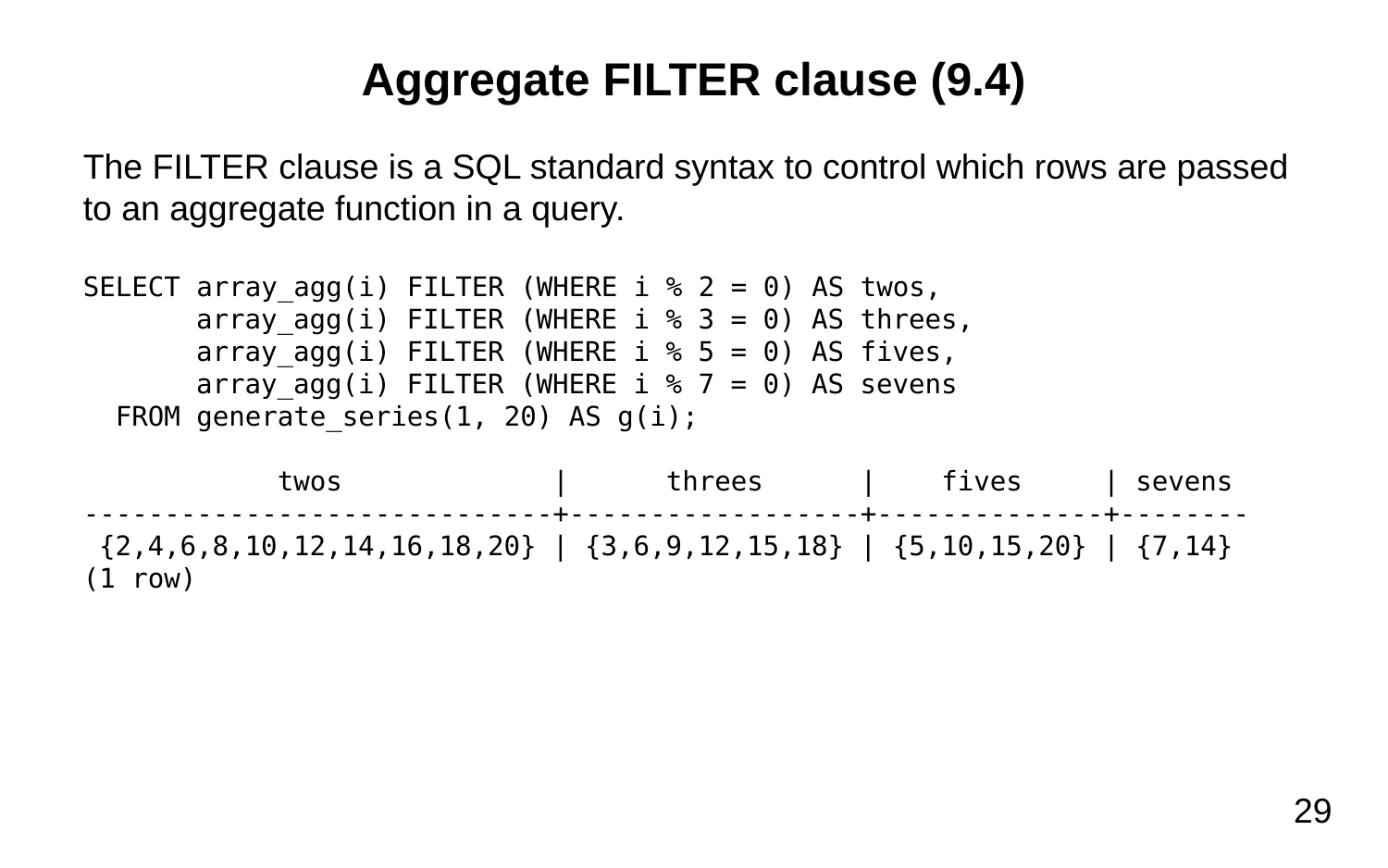

Aggregate FILTER clause (9.4)
The FILTER clause is a SQL standard syntax to control which rows are passed to an aggregate function in a query.

SELECT array_agg(i) FILTER (WHERE i % 2 = 0) AS twos,
       array_agg(i) FILTER (WHERE i % 3 = 0) AS threes,
       array_agg(i) FILTER (WHERE i % 5 = 0) AS fives,
       array_agg(i) FILTER (WHERE i % 7 = 0) AS sevens
  FROM generate_series(1, 20) AS g(i);

            twos             |      threes      |    fives     | sevens
-----------------------------+------------------+--------------+--------
 {2,4,6,8,10,12,14,16,18,20} | {3,6,9,12,15,18} | {5,10,15,20} | {7,14}
(1 row)

29